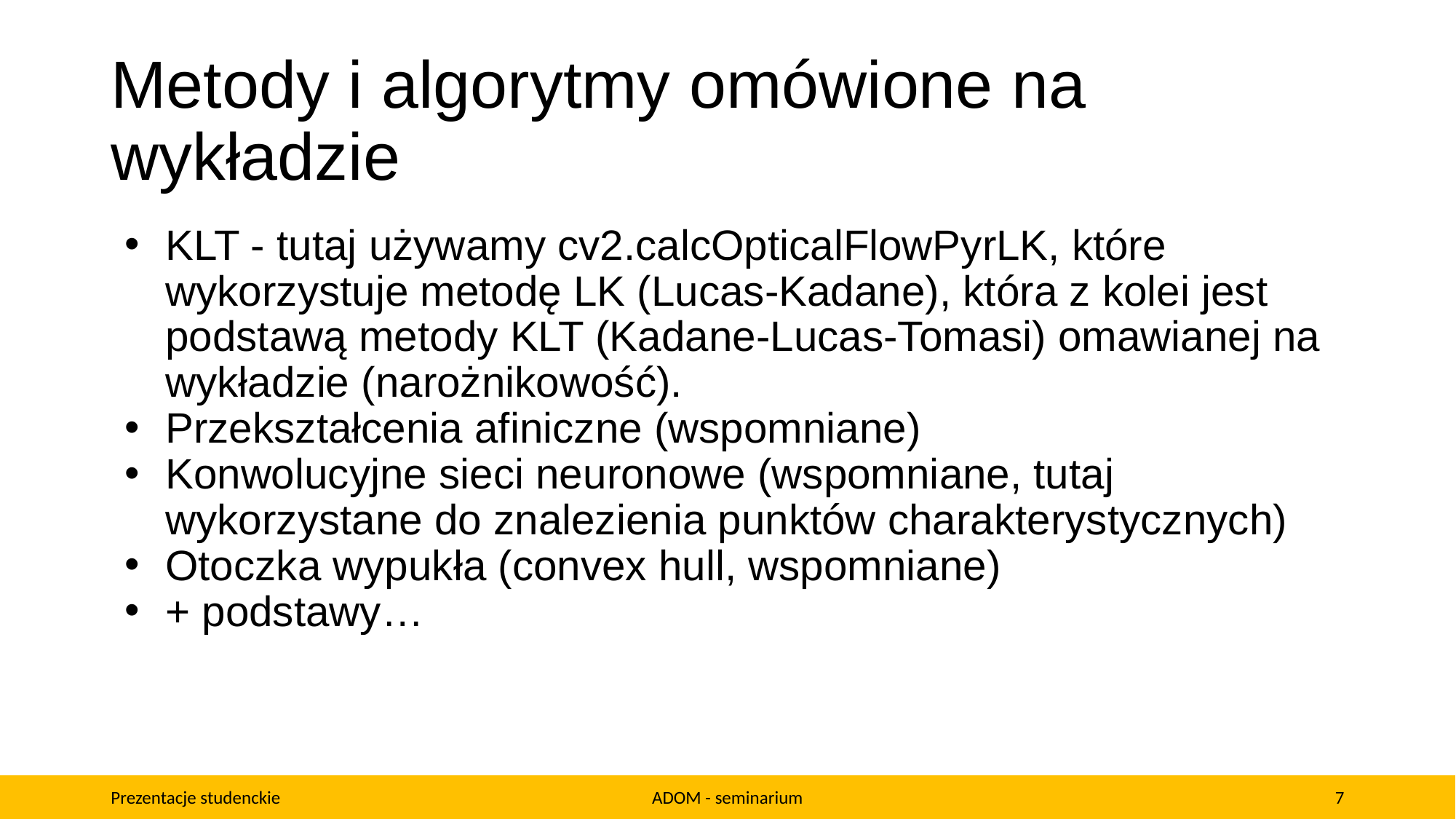

# Metody i algorytmy omówione na wykładzie
KLT - tutaj używamy cv2.calcOpticalFlowPyrLK, które wykorzystuje metodę LK (Lucas-Kadane), która z kolei jest podstawą metody KLT (Kadane-Lucas-Tomasi) omawianej na wykładzie (narożnikowość).
Przekształcenia afiniczne (wspomniane)
Konwolucyjne sieci neuronowe (wspomniane, tutaj wykorzystane do znalezienia punktów charakterystycznych)
Otoczka wypukła (convex hull, wspomniane)
+ podstawy…
Prezentacje studenckie
ADOM - seminarium
7